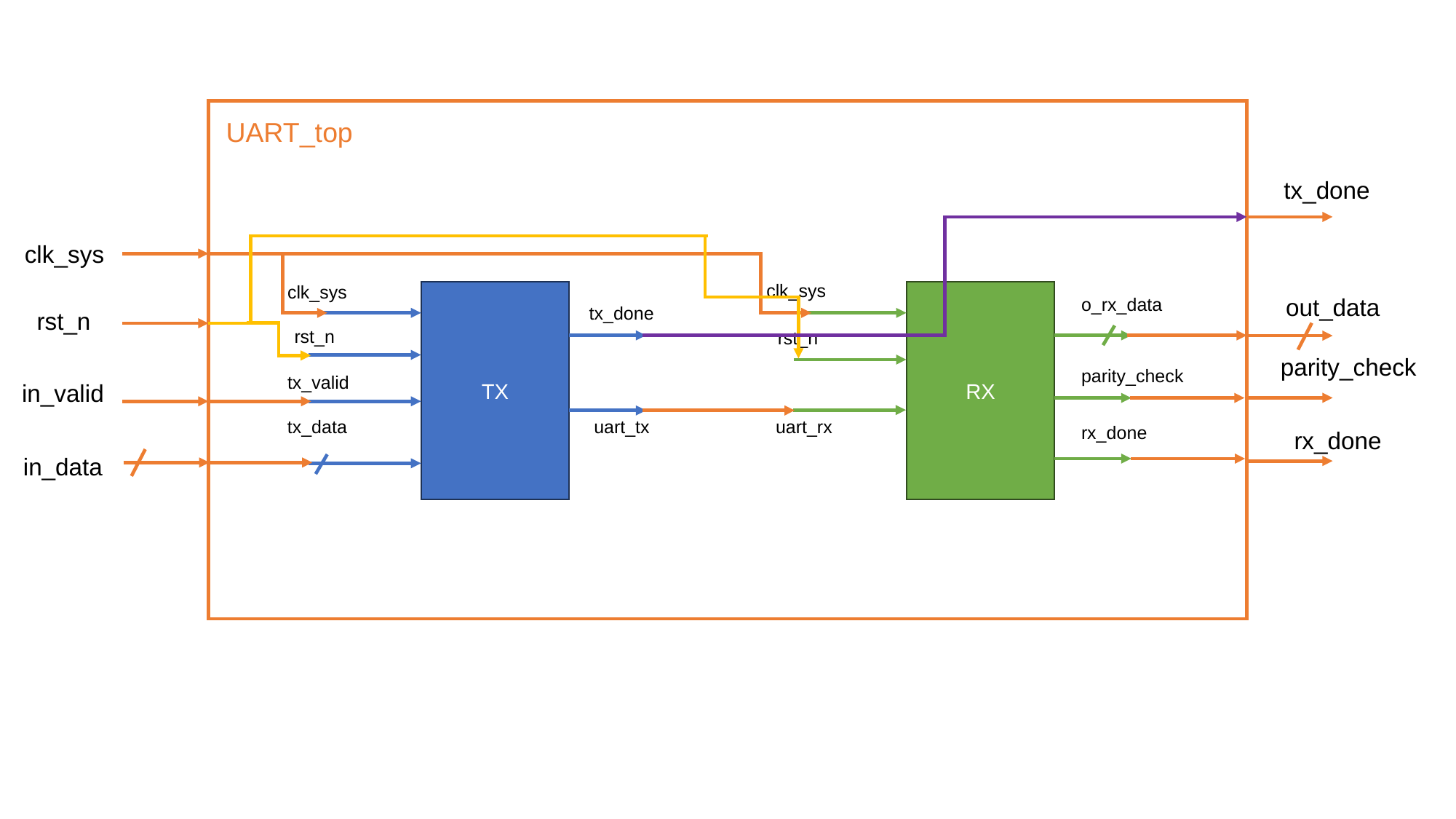

UART_top
tx_done
clk_sys
clk_sys
RX
o_rx_data
rst_n
parity_check
uart_rx
rx_done
clk_sys
TX
tx_done
rst_n
tx_valid
tx_data
uart_tx
out_data
rst_n
parity_check
in_valid
rx_done
in_data